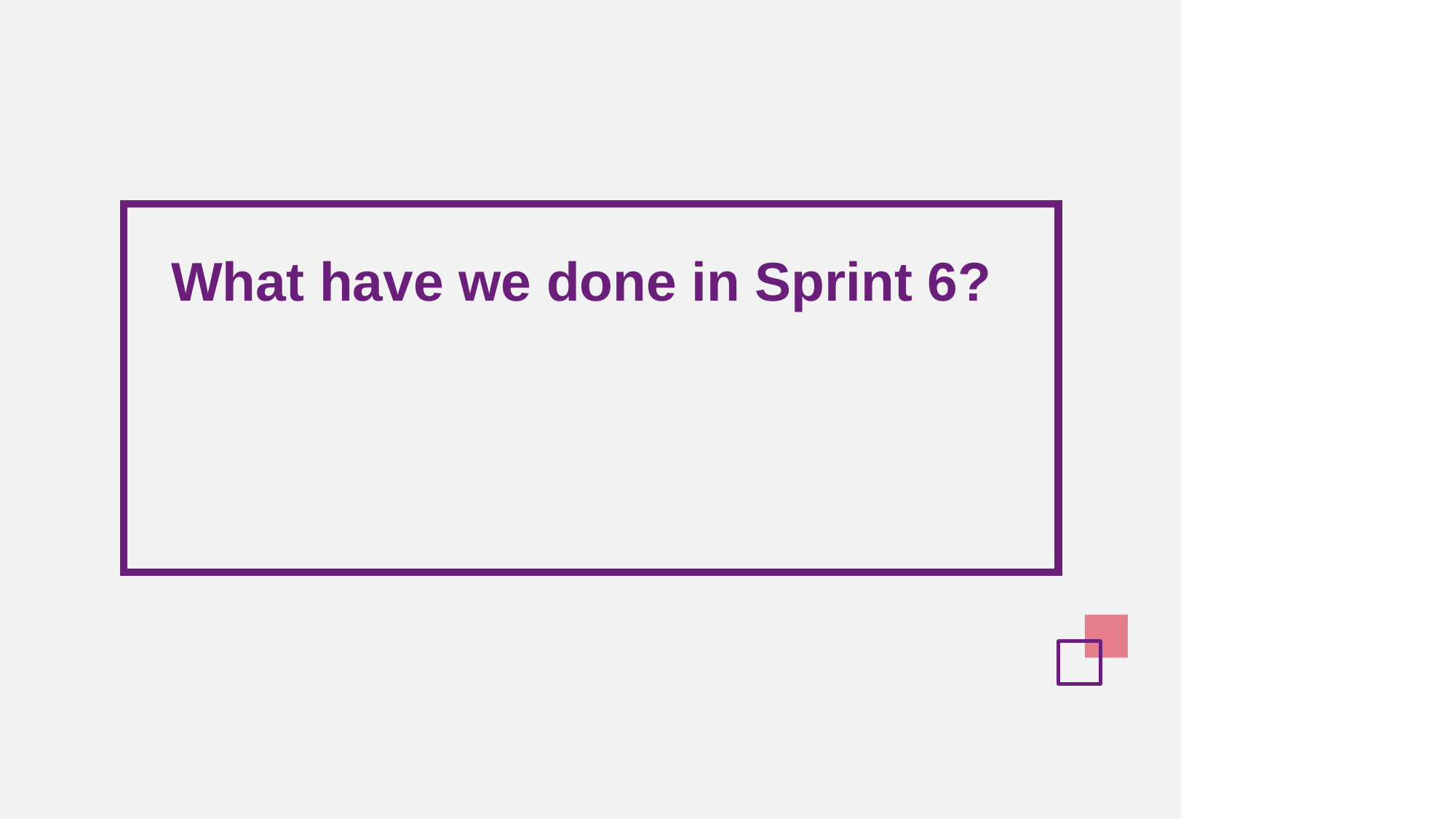

What have we done in Sprint 6?